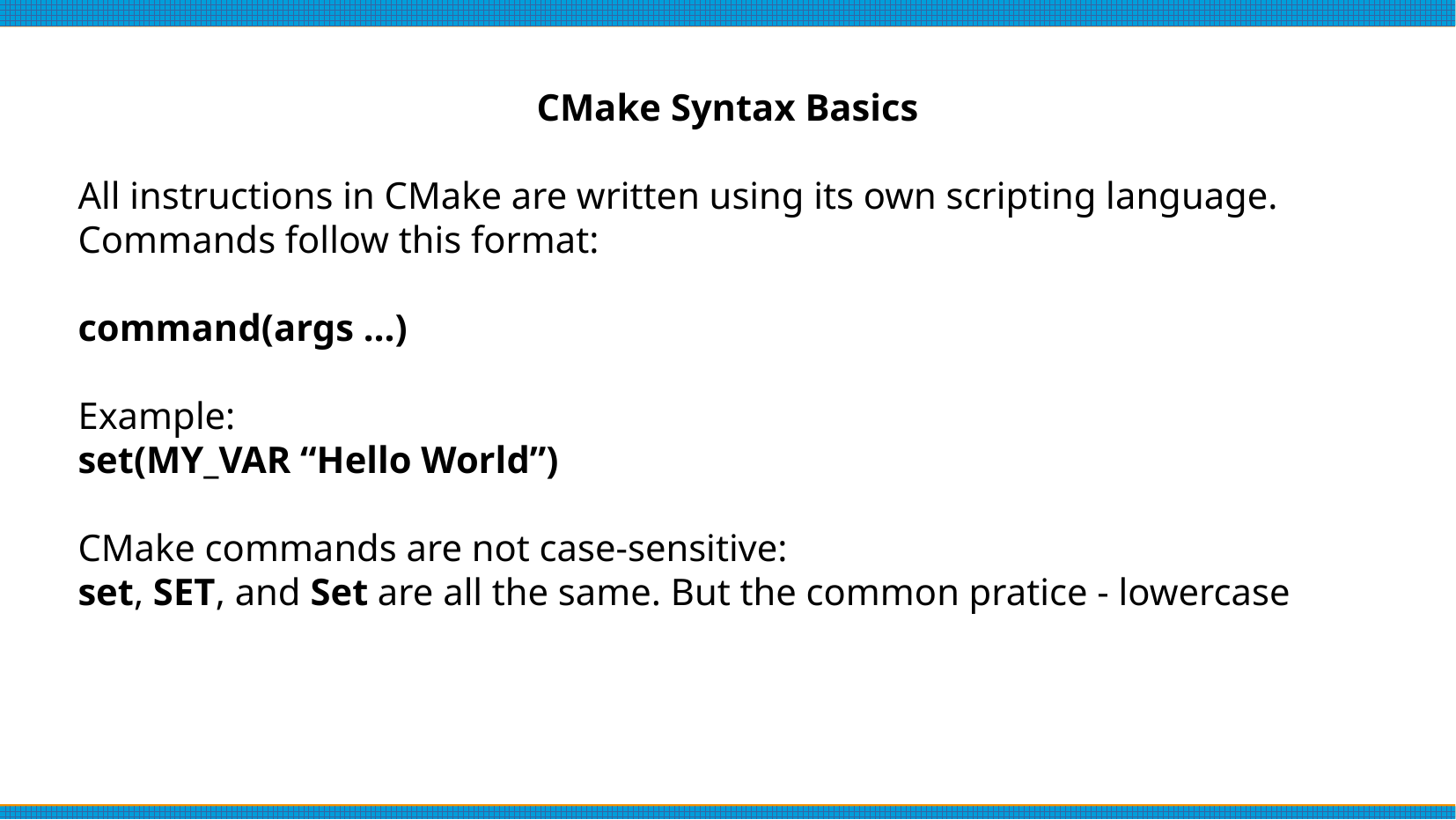

# CMake Syntax Basics

All instructions in CMake are written using its own scripting language.
Commands follow this format:

command(args …)

Example:
set(MY_VAR “Hello World”)

CMake commands are not case-sensitive:
set, SET, and Set are all the same. But the common pratice - lowercase